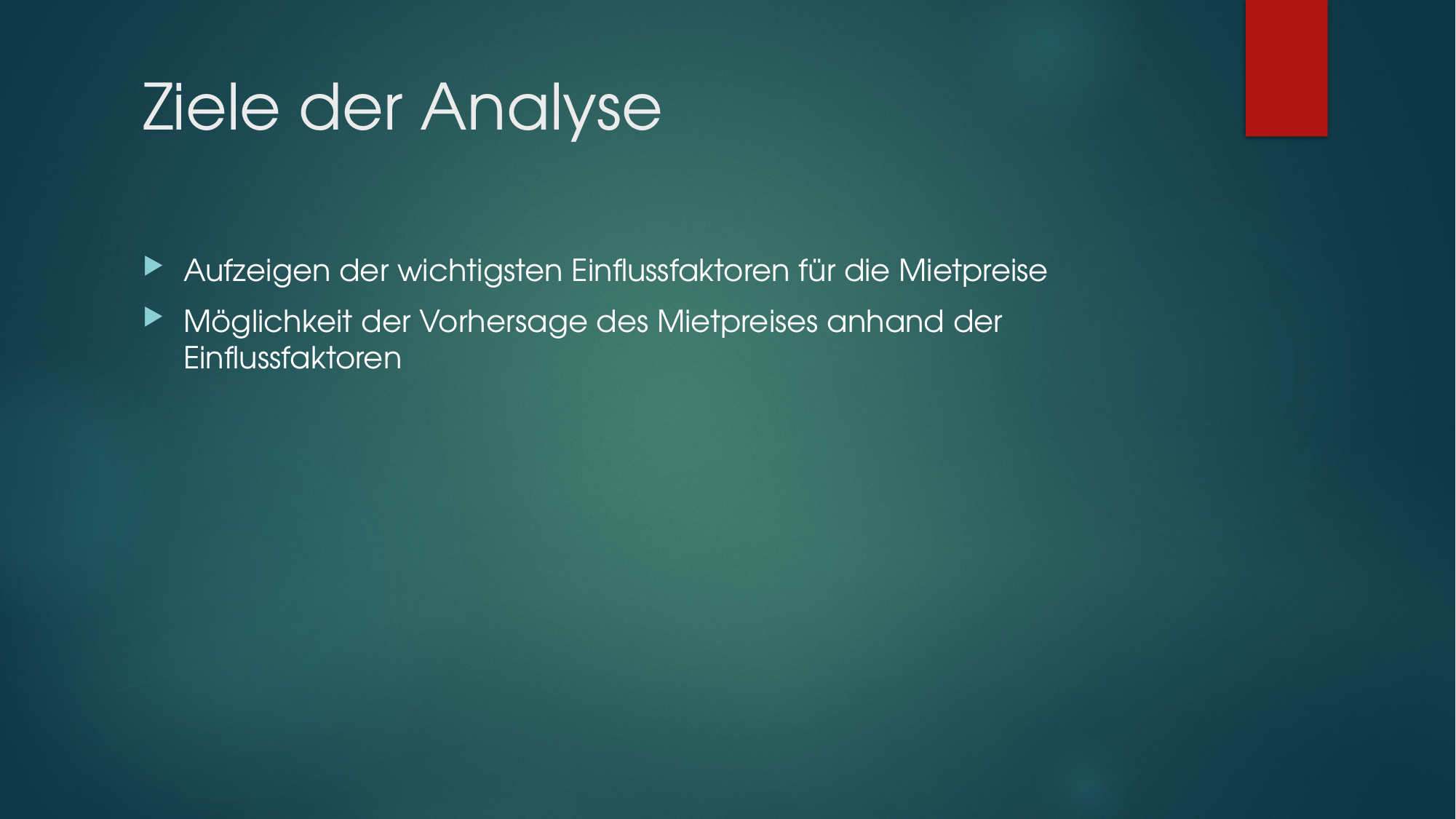

# Ziele der Analyse
Aufzeigen der wichtigsten Einflussfaktoren für die Mietpreise
Möglichkeit der Vorhersage des Mietpreises anhand der Einflussfaktoren